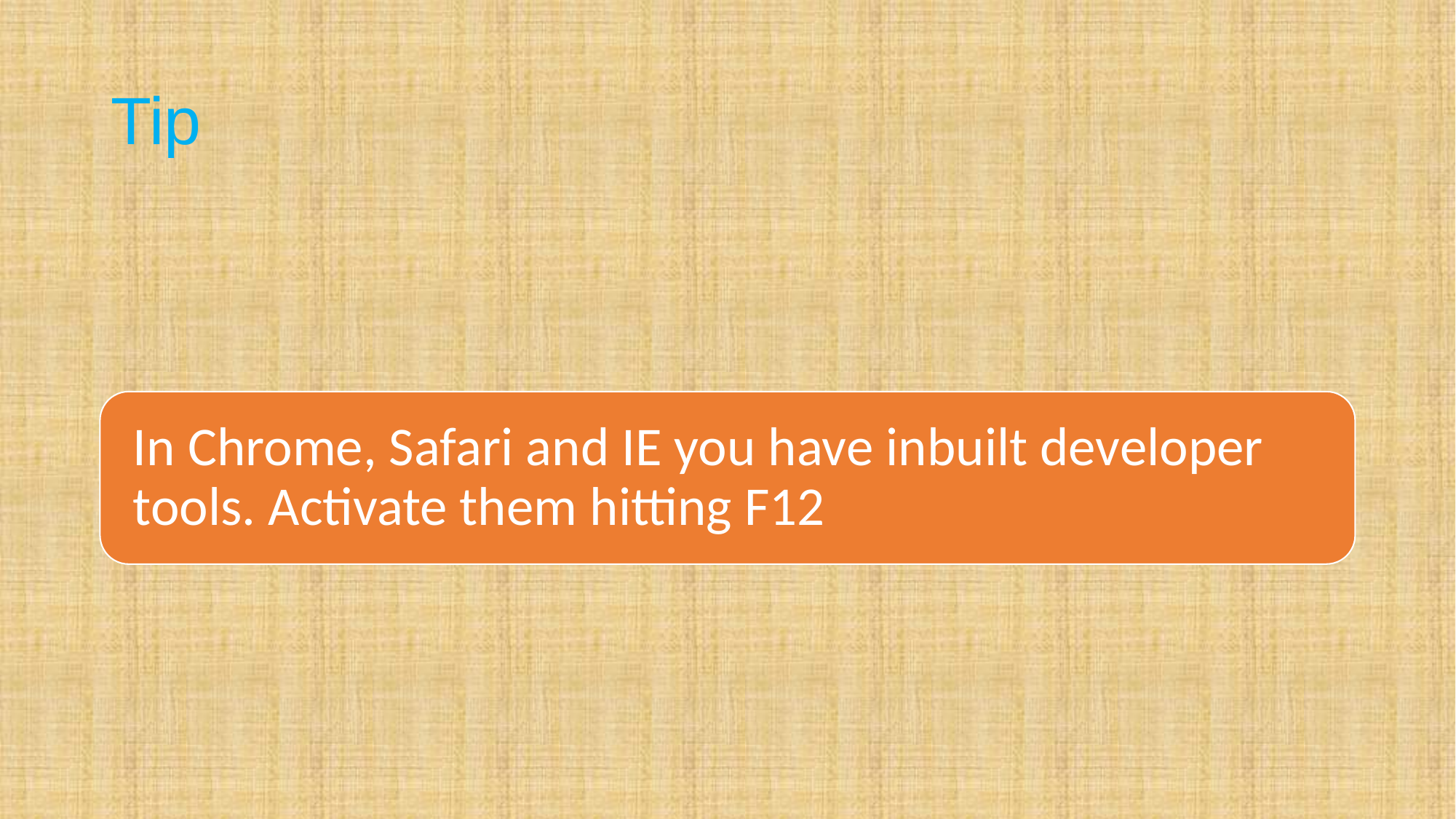

# Tip
In Chrome, Safari and IE you have inbuilt developer tools. Activate them hitting F12